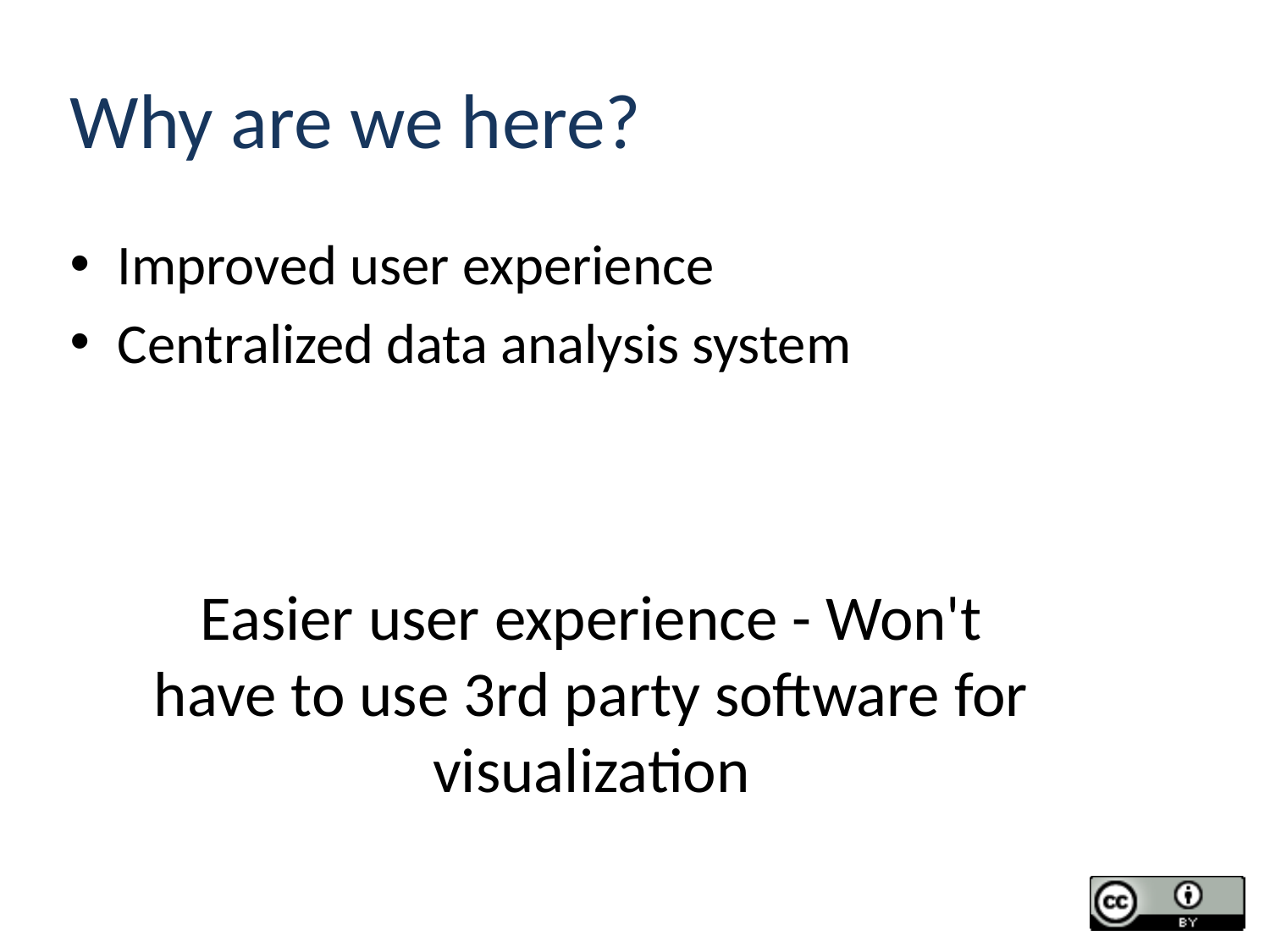

# Why are we here?
Improved user experience
Centralized data analysis system
Easier user experience - Won't have to use 3rd party software for visualization